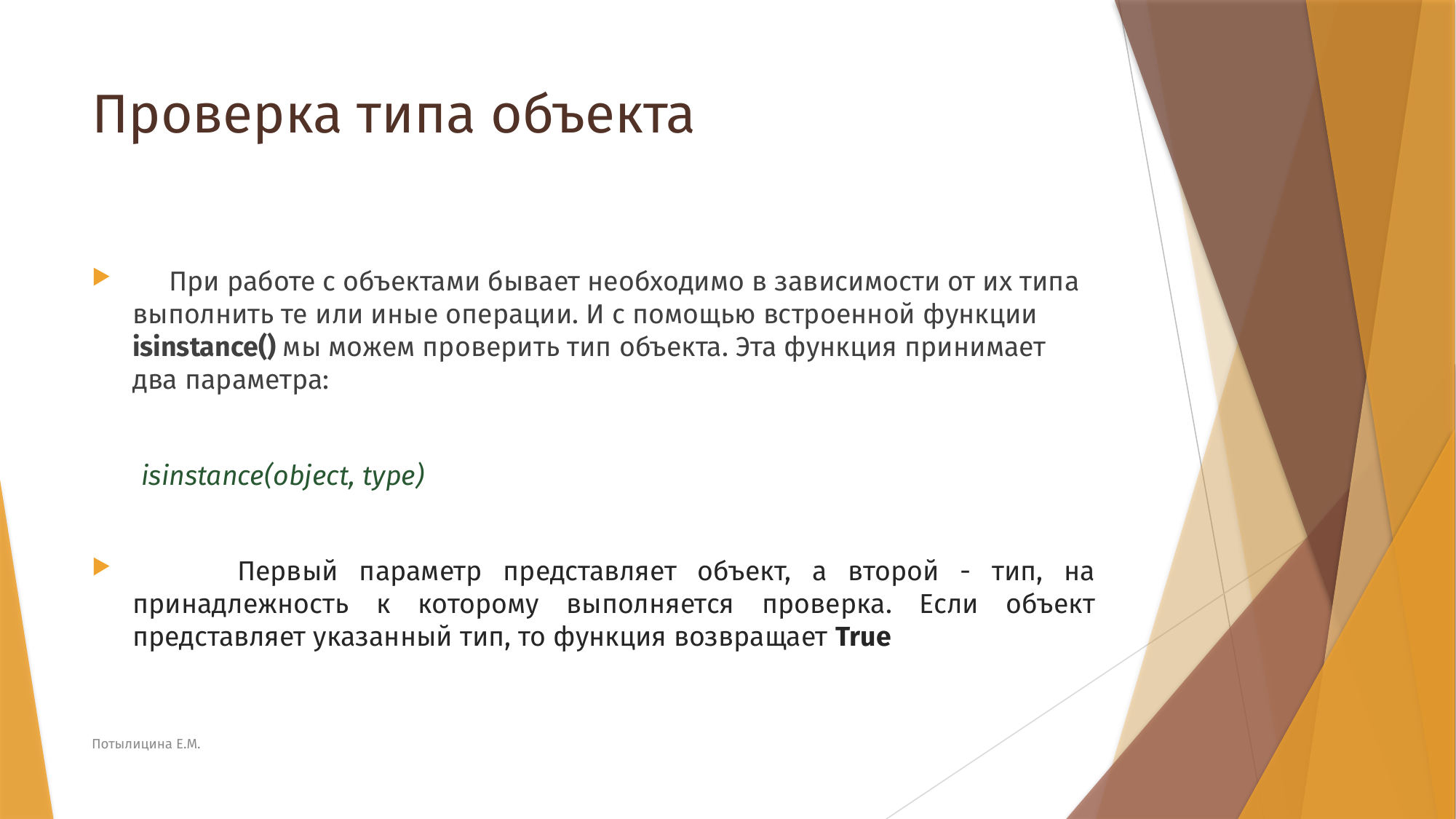

# Проверка типа объекта
     При работе с объектами бывает необходимо в зависимости от их типа выполнить те или иные операции. И с помощью встроенной функции isinstance() мы можем проверить тип объекта. Эта функция принимает два параметра:

       isinstance(object, type)

     Первый параметр представляет объект, а второй - тип, на принадлежность к которому выполняется проверка. Если объект представляет указанный тип, то функция возвращает True
Потылицина Е.М.